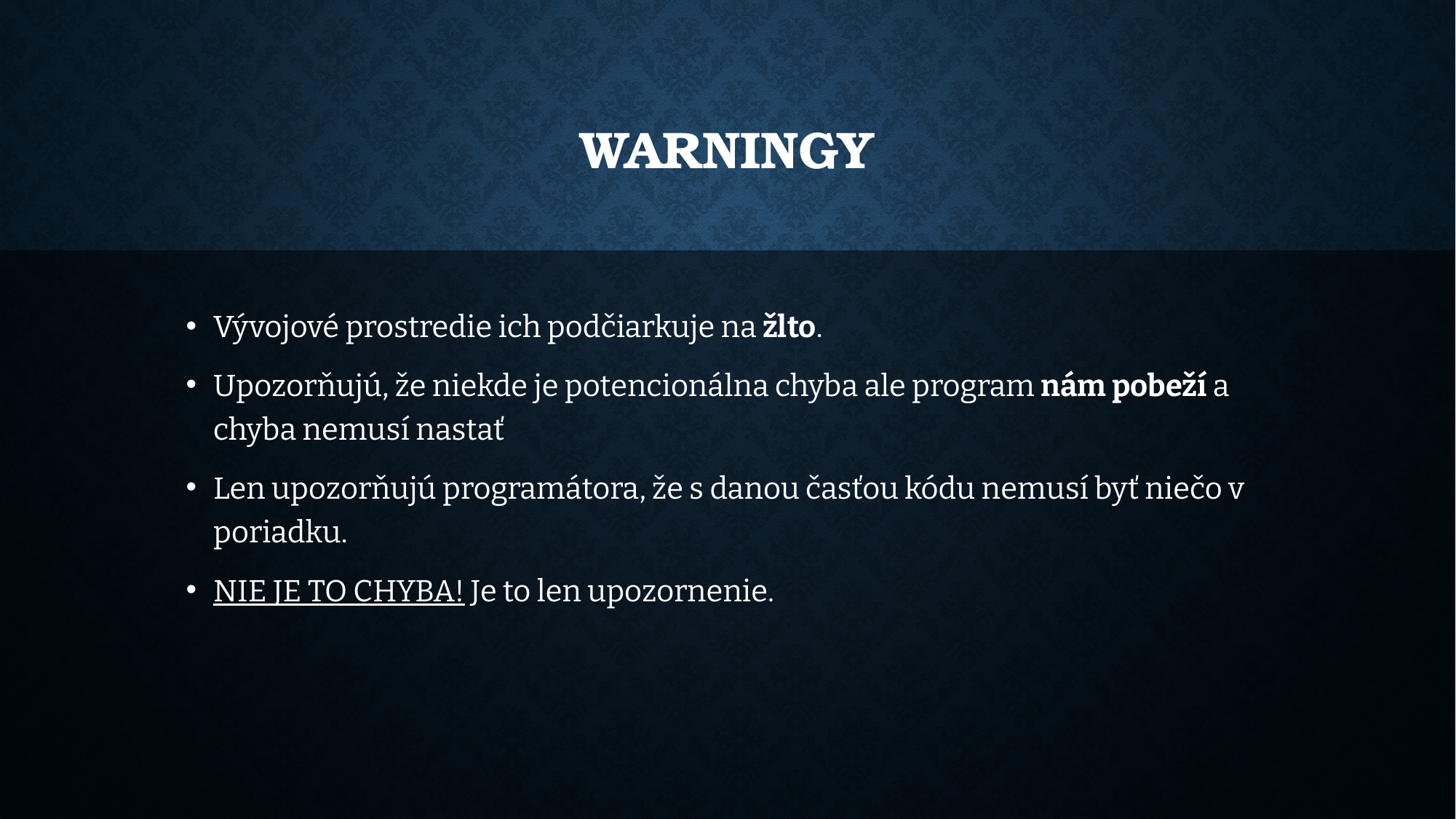

# wARNINGY

Vývojové prostredie ich podčiarkuje na žlto.
Upozorňujú, že niekde je potencionálna chyba ale program nám pobeží a chyba nemusí nastať
Len upozorňujú programátora, že s danou časťou kódu nemusí byť niečo v poriadku.
NIE JE TO CHYBA! Je to len upozornenie.